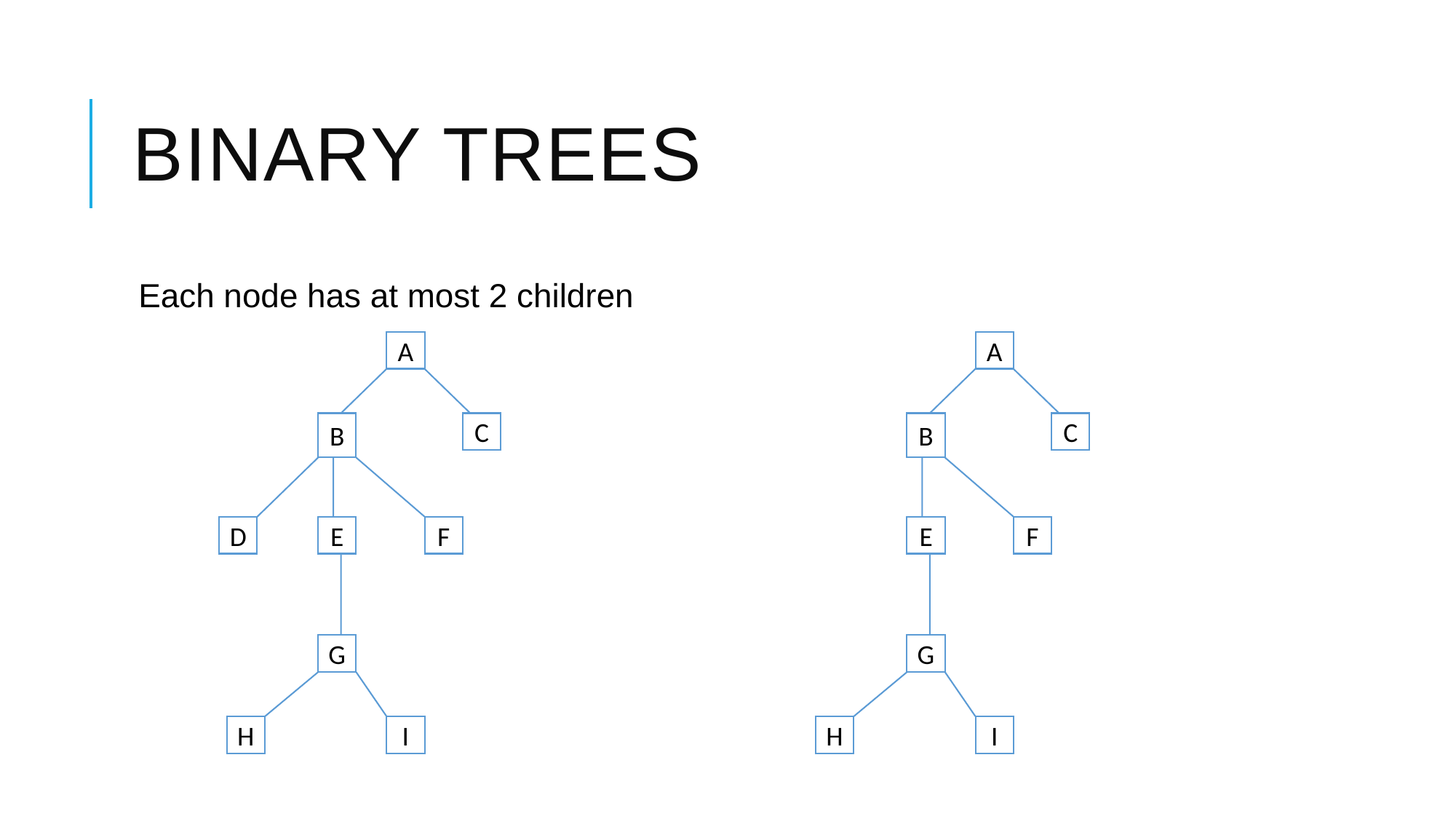

# Binary trees
Each node has at most 2 children
A

B
C

D
E
F

G

H
I
A

B
C

E
F

G

H
I